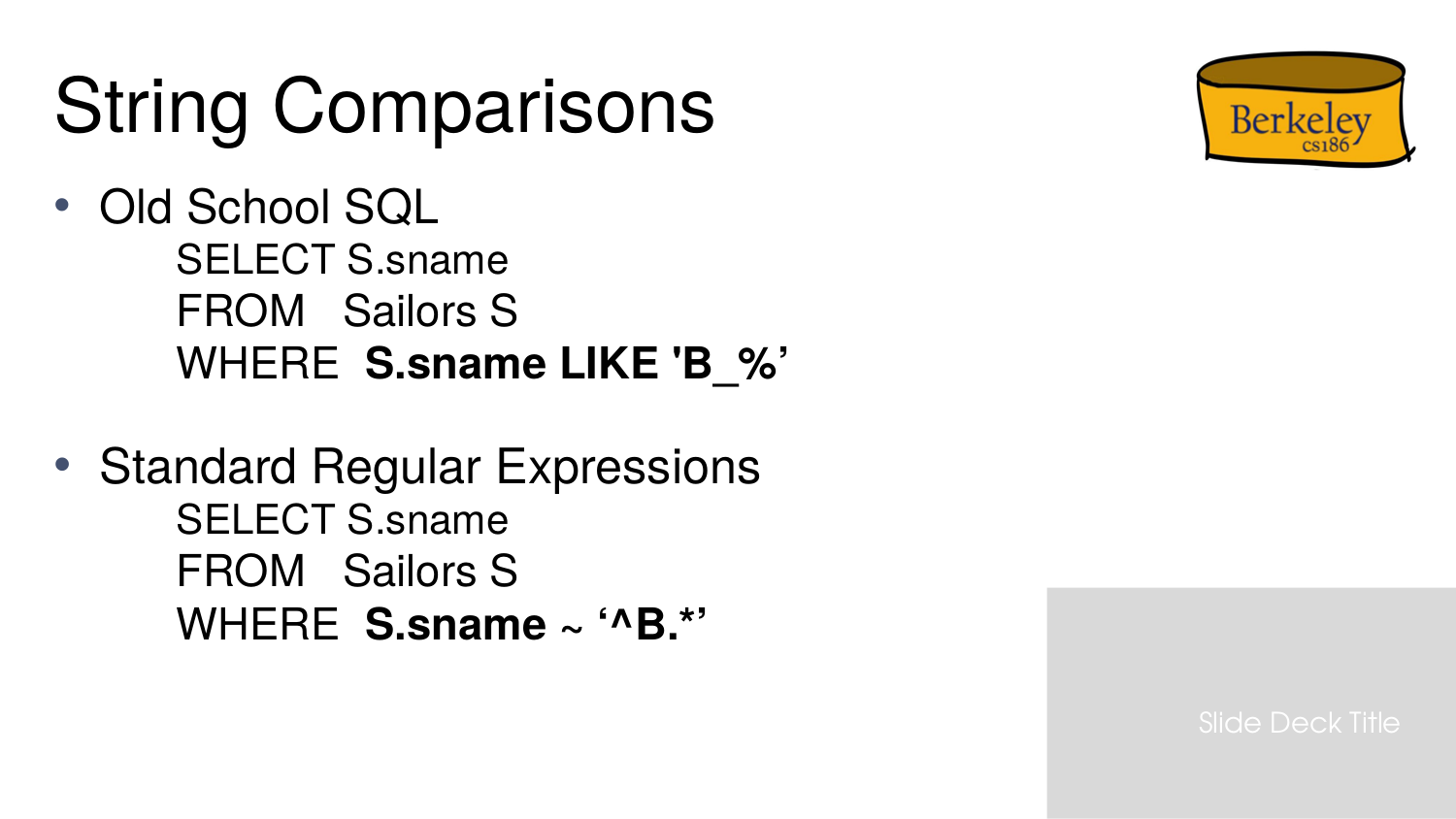

# String Comparisons
Old School SQL
SELECT S.sname
FROM   Sailors S
WHERE  S.sname LIKE 'B_%’
Standard Regular Expressions
SELECT S.sname
FROM   Sailors S
WHERE  S.sname ~ ‘^B.*’